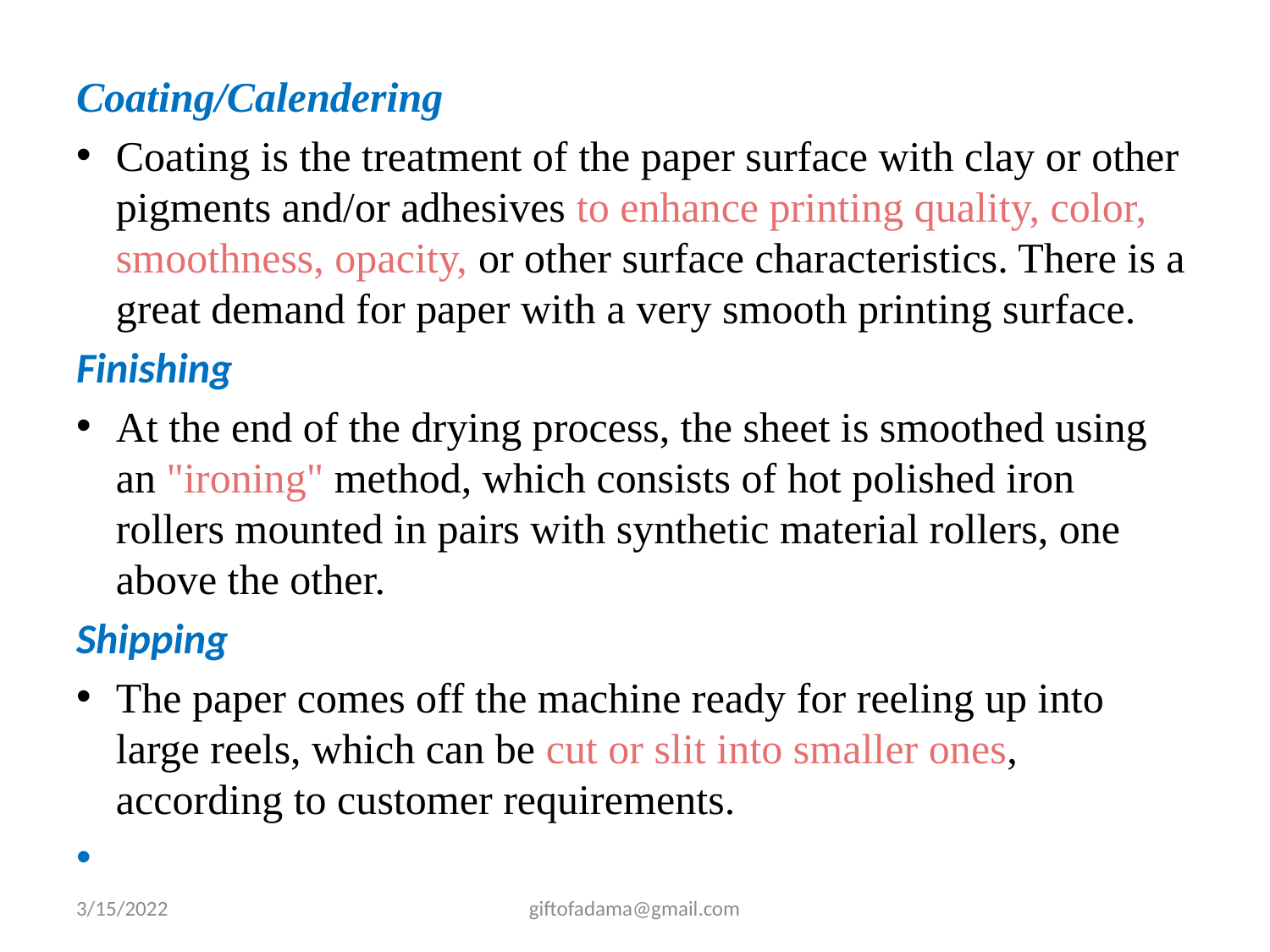

Coating/Calendering
Coating is the treatment of the paper surface with clay or other pigments and/or adhesives to enhance printing quality, color, smoothness, opacity, or other surface characteristics. There is a great demand for paper with a very smooth printing surface.
Finishing
At the end of the drying process, the sheet is smoothed using an "ironing" method, which consists of hot polished iron rollers mounted in pairs with synthetic material rollers, one above the other.
Shipping
The paper comes off the machine ready for reeling up into large reels, which can be cut or slit into smaller ones, according to customer requirements.

3/15/2022
giftofadama@gmail.com